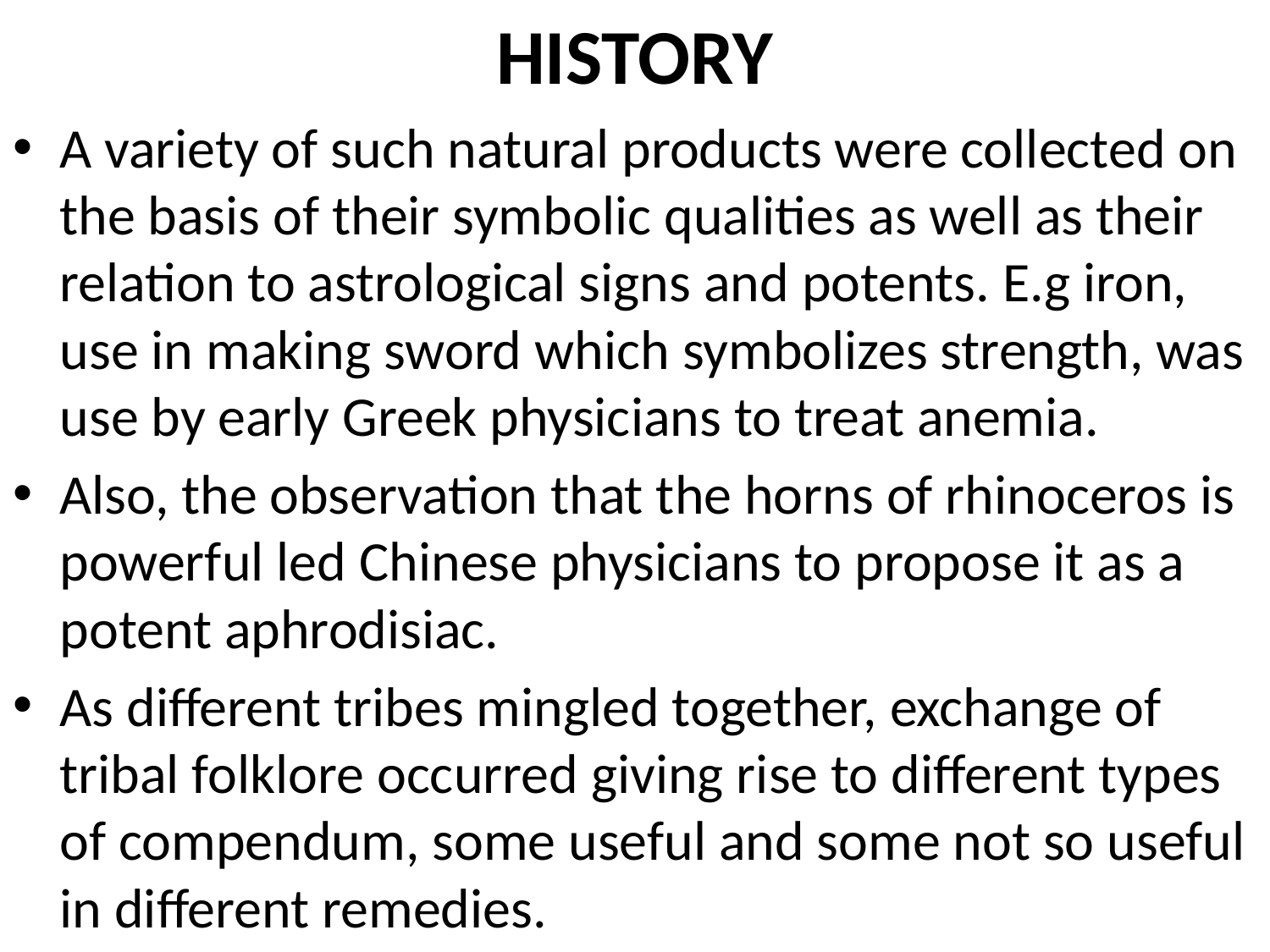

# HISTORY
A variety of such natural products were collected on the basis of their symbolic qualities as well as their relation to astrological signs and potents. E.g iron, use in making sword which symbolizes strength, was use by early Greek physicians to treat anemia.
Also, the observation that the horns of rhinoceros is powerful led Chinese physicians to propose it as a potent aphrodisiac.
As different tribes mingled together, exchange of tribal folklore occurred giving rise to different types of compendum, some useful and some not so useful in different remedies.